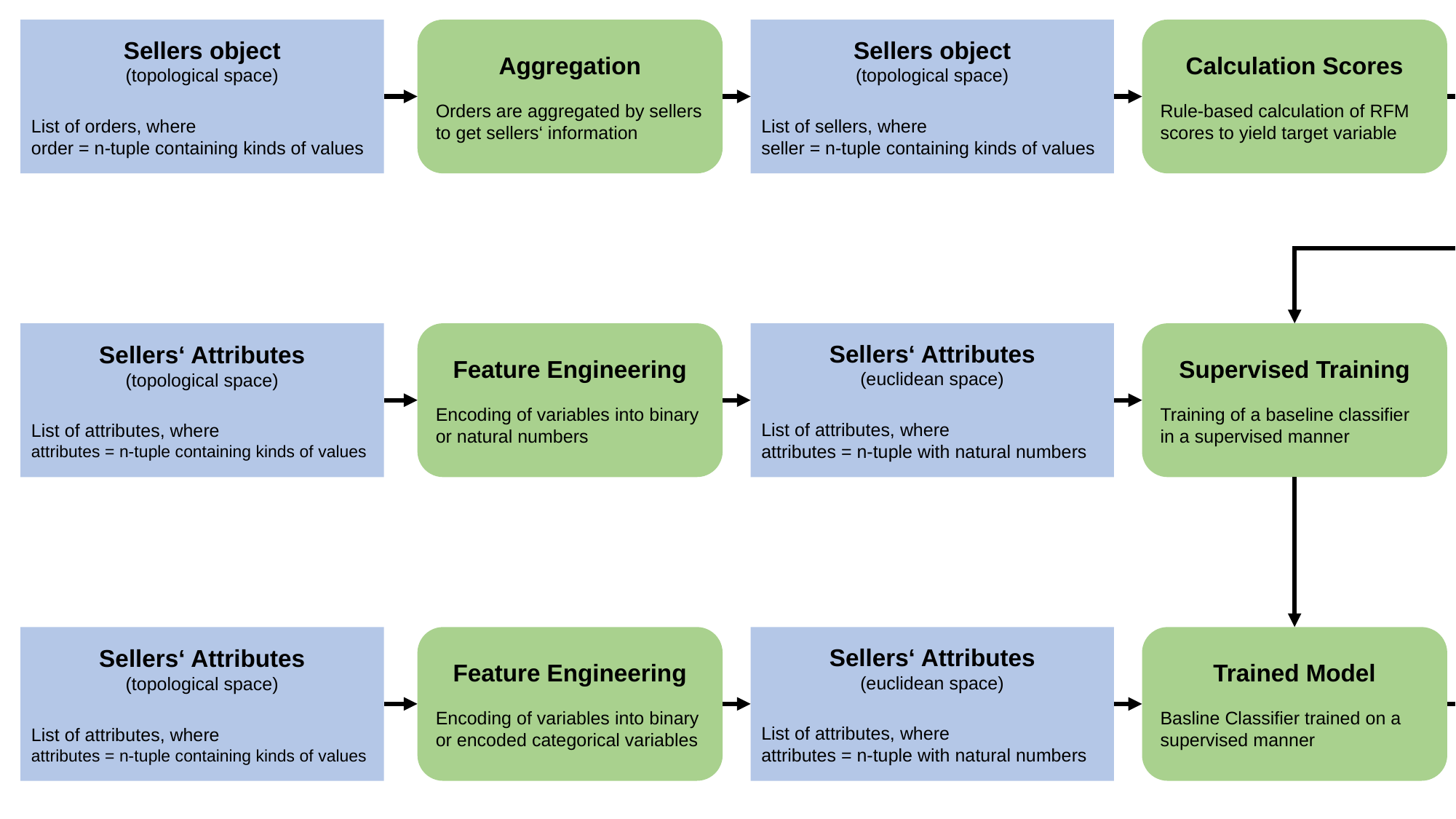

Sellers RFM Score
(vector space)

Vector with scores, where
score = natural number in range [1,5]
Aggregation

Orders are aggregated by sellers to get sellers‘ information
Sellers object
(topological space)

List of sellers, where
seller = n-tuple containing kinds of values
Calculation Scores

Rule-based calculation of RFM scores to yield target variable
Sellers object
(topological space)

List of orders, where
order = n-tuple containing kinds of values
Sellers‘ Attributes
(topological space)

List of attributes, where
attributes = n-tuple containing kinds of values
Feature Engineering

Encoding of variables into binary or natural numbers
Sellers‘ Attributes
(euclidean space)

List of attributes, where
attributes = n-tuple with natural numbers
Supervised Training

Training of a baseline classifier in a supervised manner
Sellers‘ Attributes
(topological space)

List of attributes, where
attributes = n-tuple containing kinds of values
Sellers‘ Attributes
(euclidean space)

List of attributes, where
attributes = n-tuple with natural numbers
Trained Model

Basline Classifier trained on a supervised manner
Sellers RFM Score
(vector space)

Vector with scores, where
score = natural number in range [1,5]
Feature Engineering

Encoding of variables into binary or encoded categorical variables